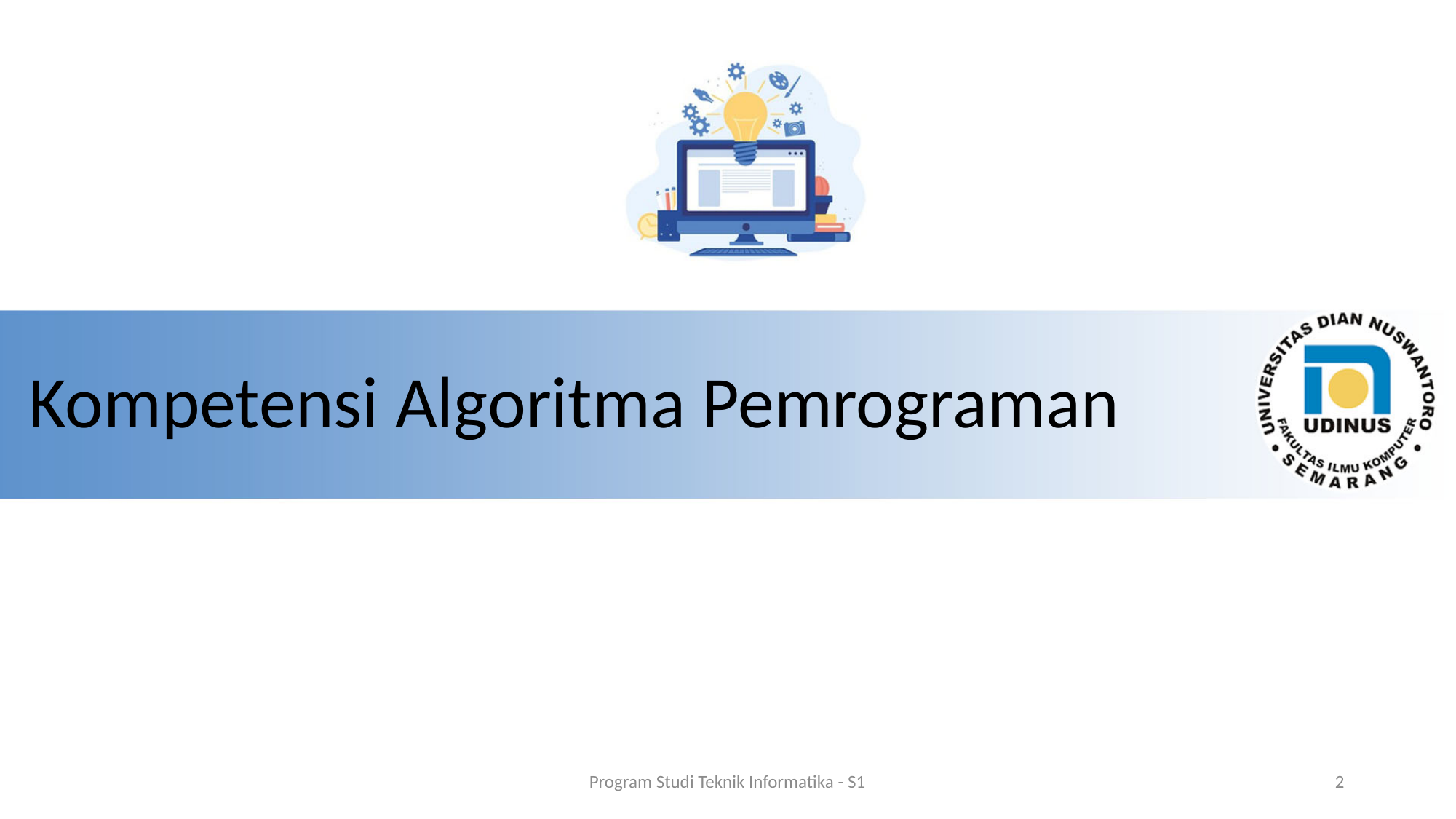

# Kompetensi Algoritma Pemrograman
Program Studi Teknik Informatika - S1
2